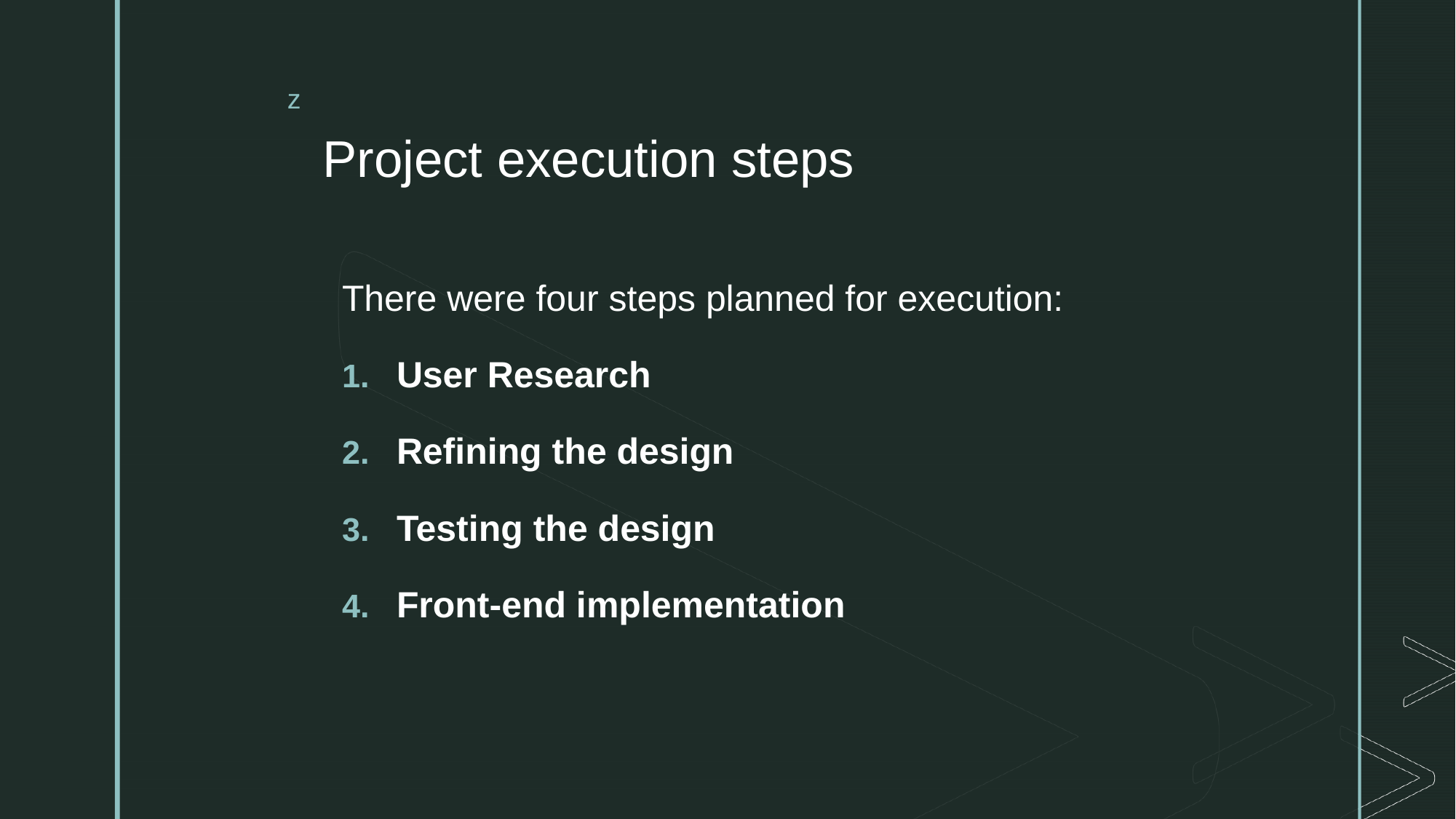

# Project execution steps
There were four steps planned for execution:
User Research
Refining the design
Testing the design
Front-end implementation